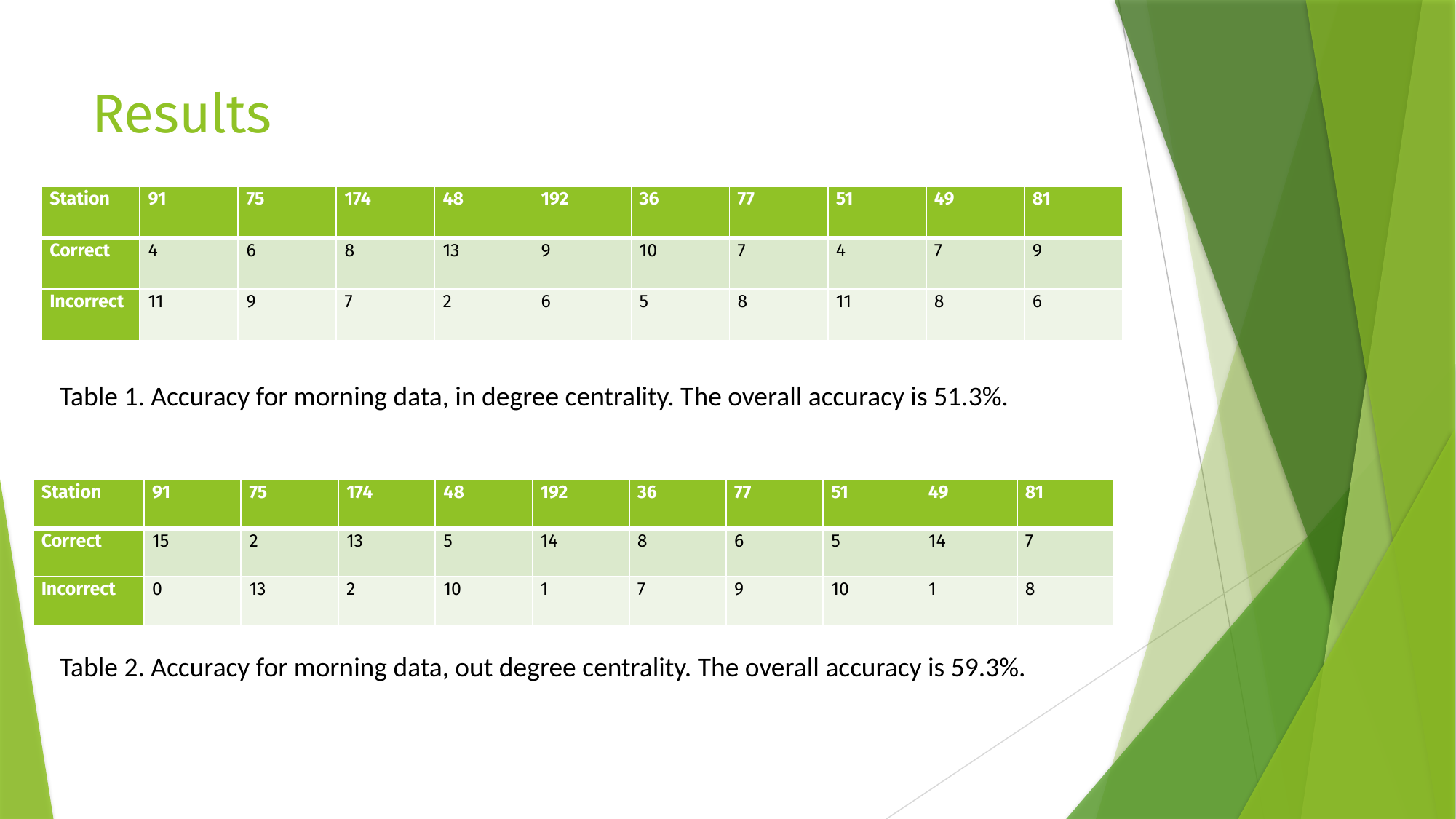

# Results
| Station | 91 | 75 | 174 | 48 | 192 | 36 | 77 | 51 | 49 | 81 |
| --- | --- | --- | --- | --- | --- | --- | --- | --- | --- | --- |
| Correct | 4 | 6 | 8 | 13 | 9 | 10 | 7 | 4 | 7 | 9 |
| Incorrect | 11 | 9 | 7 | 2 | 6 | 5 | 8 | 11 | 8 | 6 |
Table 1. Accuracy for morning data, in degree centrality. The overall accuracy is 51.3%.
| Station | 91 | 75 | 174 | 48 | 192 | 36 | 77 | 51 | 49 | 81 |
| --- | --- | --- | --- | --- | --- | --- | --- | --- | --- | --- |
| Correct | 15 | 2 | 13 | 5 | 14 | 8 | 6 | 5 | 14 | 7 |
| Incorrect | 0 | 13 | 2 | 10 | 1 | 7 | 9 | 10 | 1 | 8 |
Table 2. Accuracy for morning data, out degree centrality. The overall accuracy is 59.3%.